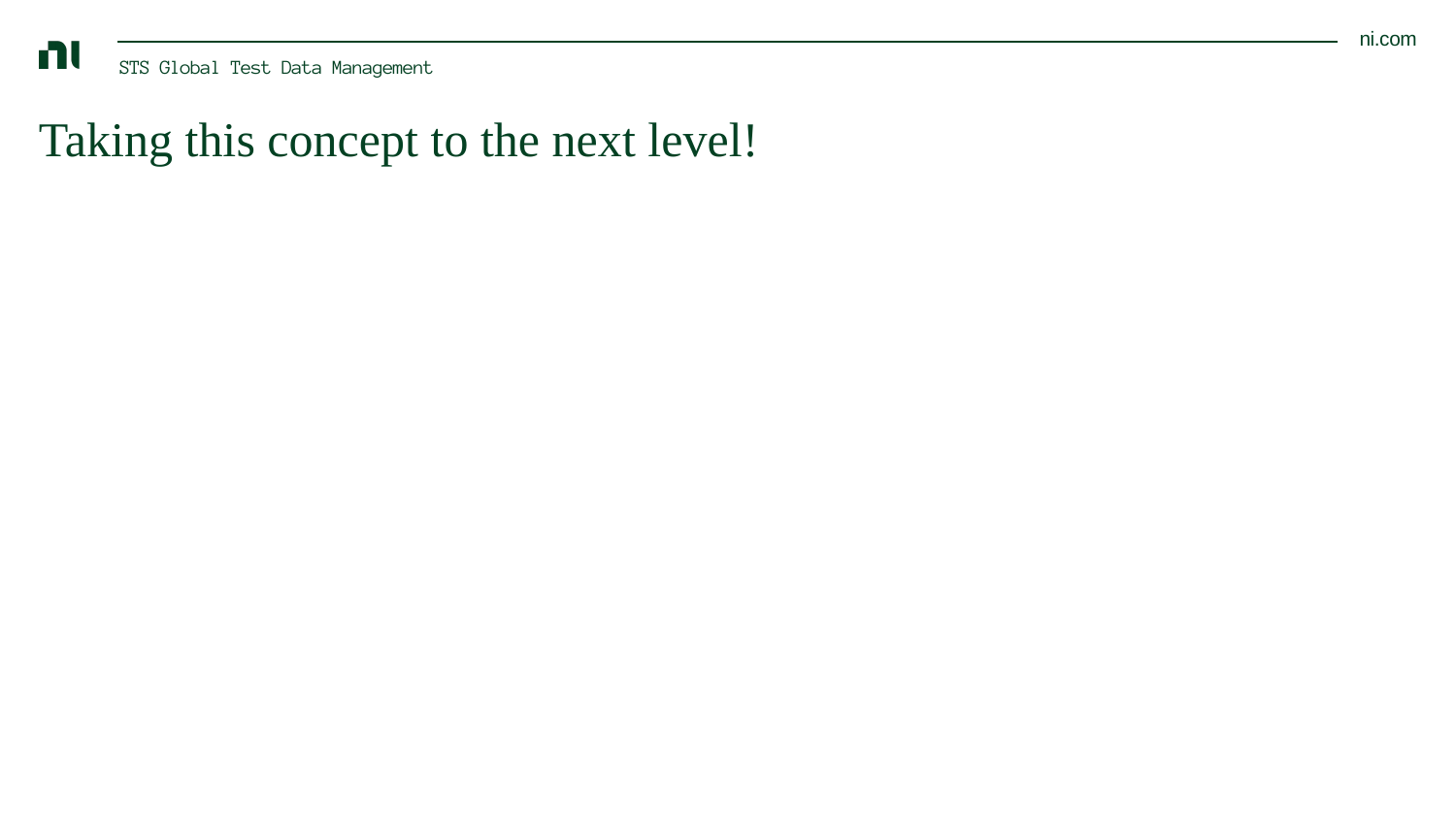

STS Global Test Data Management
# Taking this concept to the next level!